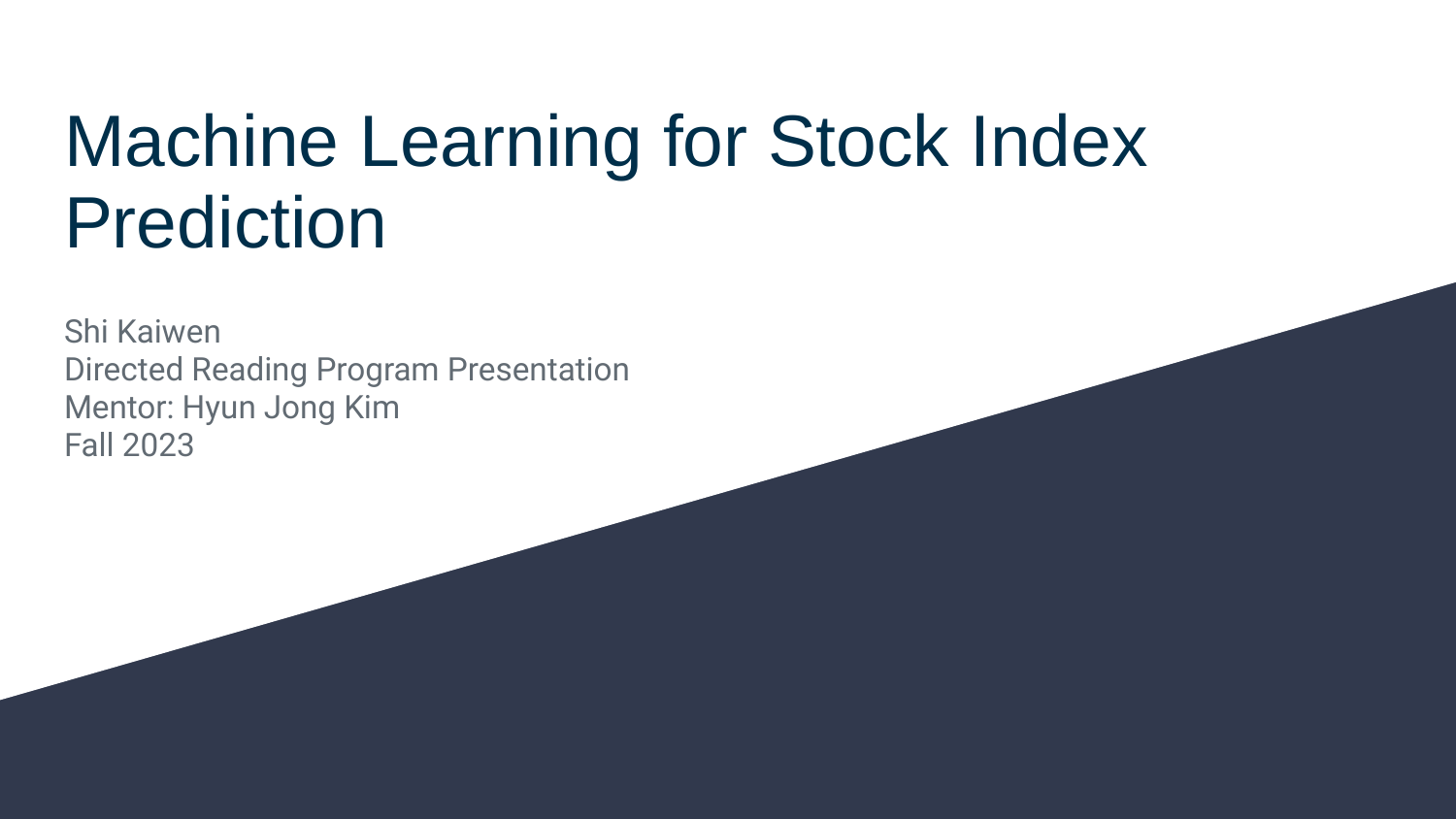

# Machine Learning for Stock Index Prediction
Shi Kaiwen
Directed Reading Program Presentation
Mentor: Hyun Jong Kim
Fall 2023